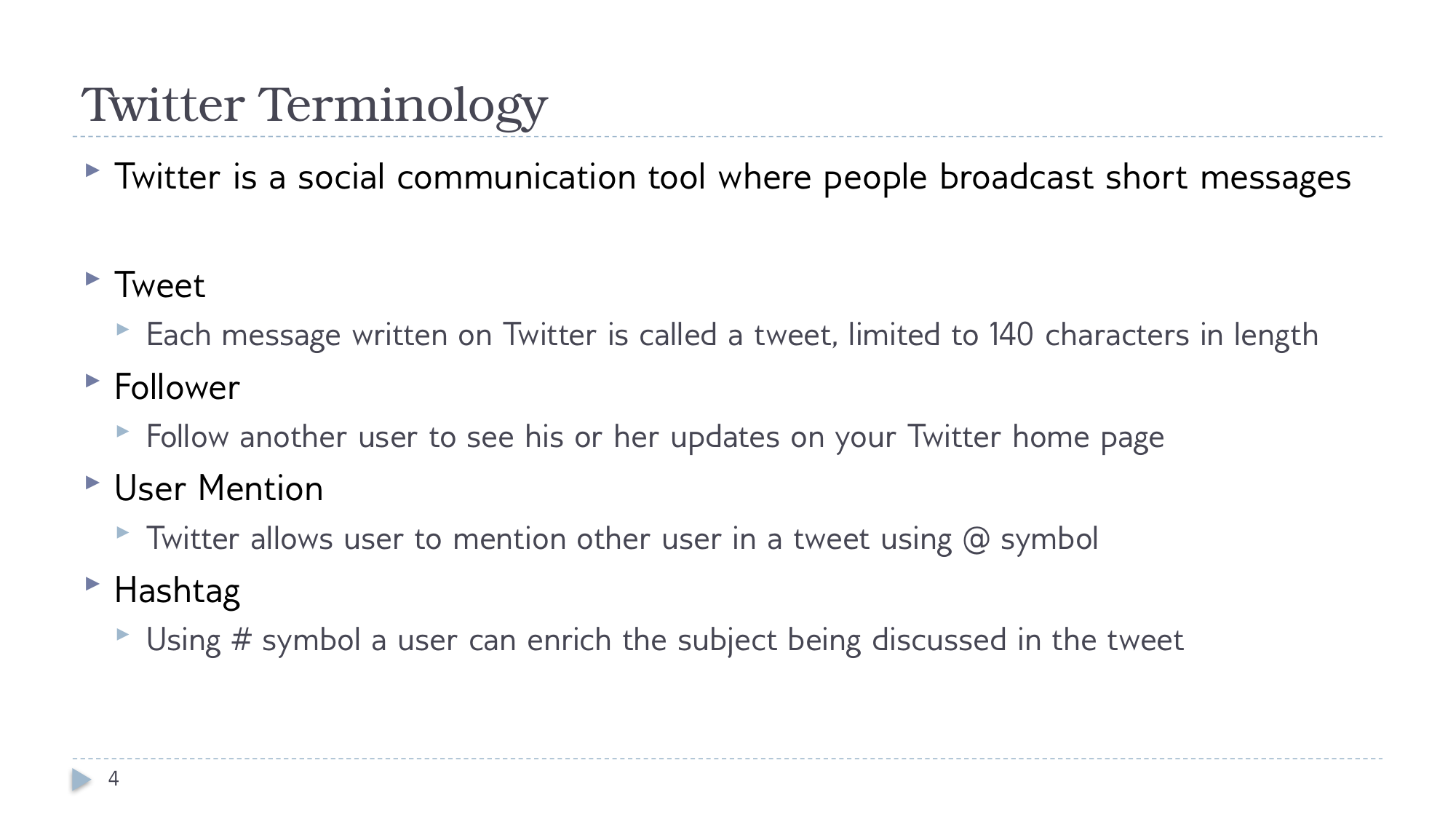

# Twitter Terminology
Twitter is a social communication tool where people broadcast short messages

Tweet
Each message written on Twitter is called a tweet, limited to 140 characters in length
Follower
Follow another user to see his or her updates on your Twitter home page
User Mention
Twitter allows user to mention other user in a tweet using @ symbol
Hashtag
Using # symbol a user can enrich the subject being discussed in the tweet
4